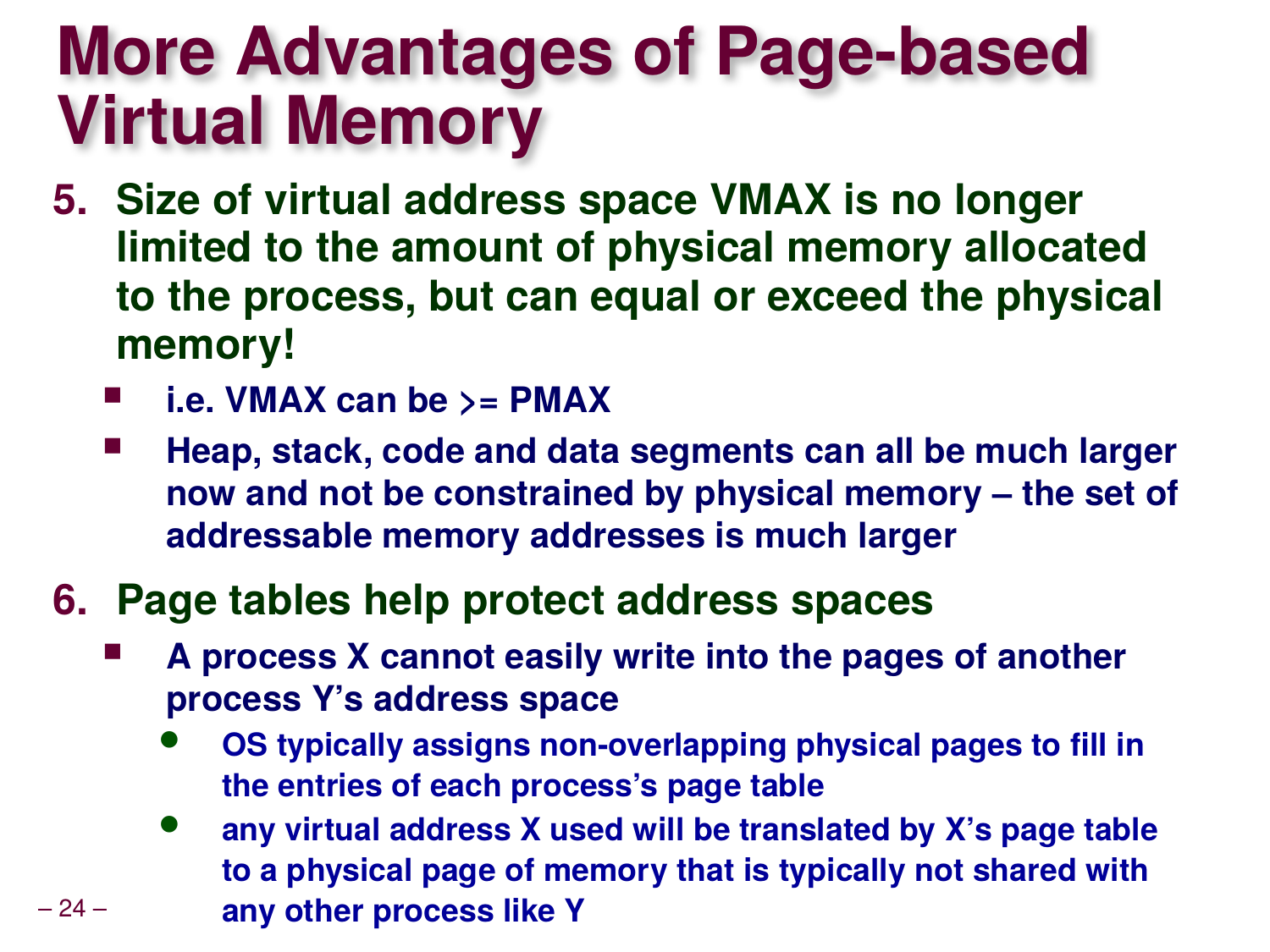

# More Advantages of Page-based Virtual Memory
Size of virtual address space VMAX is no longer limited to the amount of physical memory allocated to the process, but can equal or exceed the physical memory!
i.e. VMAX can be >= PMAX
Heap, stack, code and data segments can all be much larger now and not be constrained by physical memory – the set of addressable memory addresses is much larger
Page tables help protect address spaces
A process X cannot easily write into the pages of another process Y’s address space
OS typically assigns non-overlapping physical pages to fill in the entries of each process’s page table
any virtual address X used will be translated by X’s page table to a physical page of memory that is typically not shared with any other process like Y